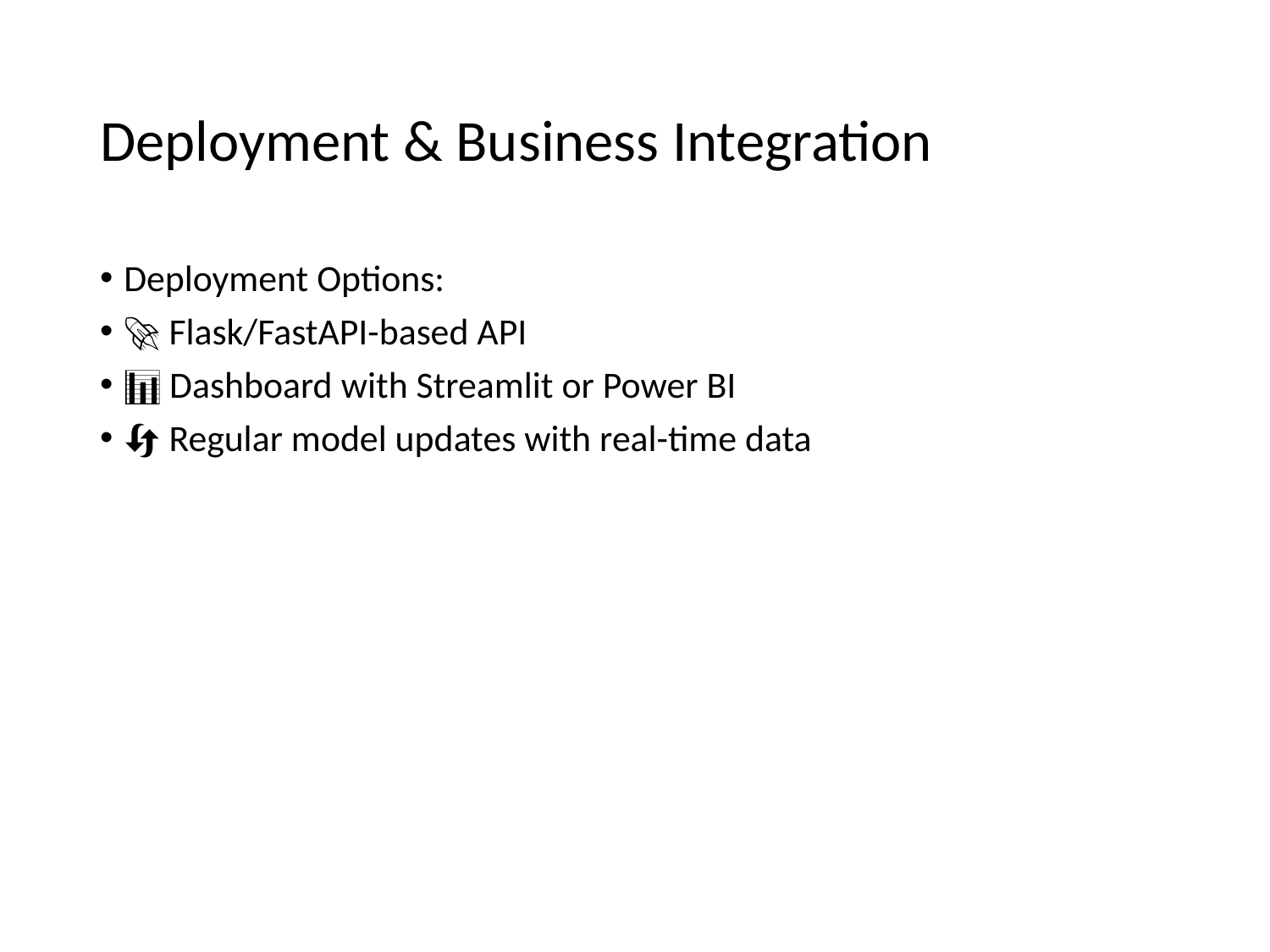

# Deployment & Business Integration
Deployment Options:
🚀 Flask/FastAPI-based API
📊 Dashboard with Streamlit or Power BI
🔄 Regular model updates with real-time data